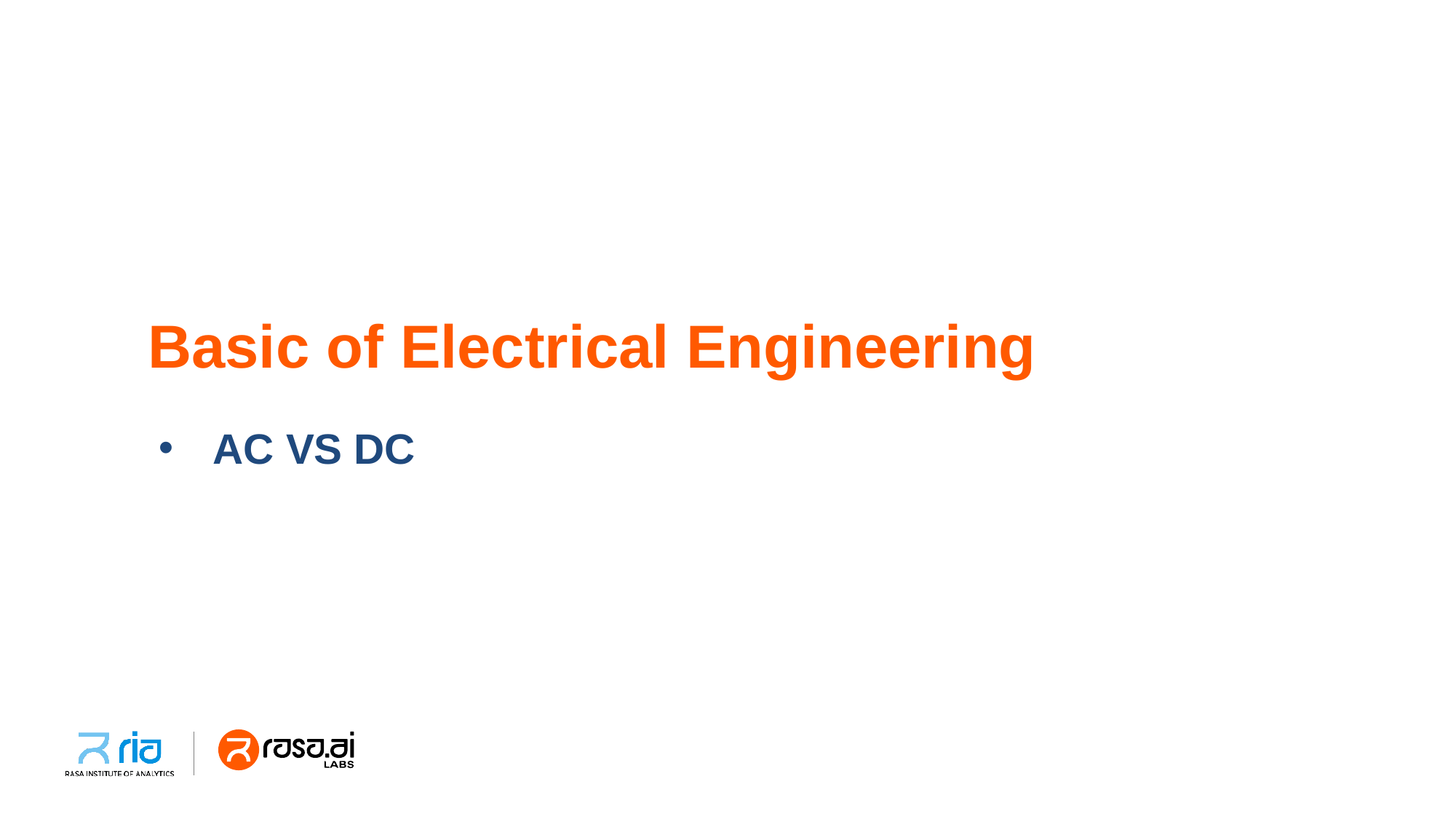

# Basic of Electrical Engineering
AC VS DC